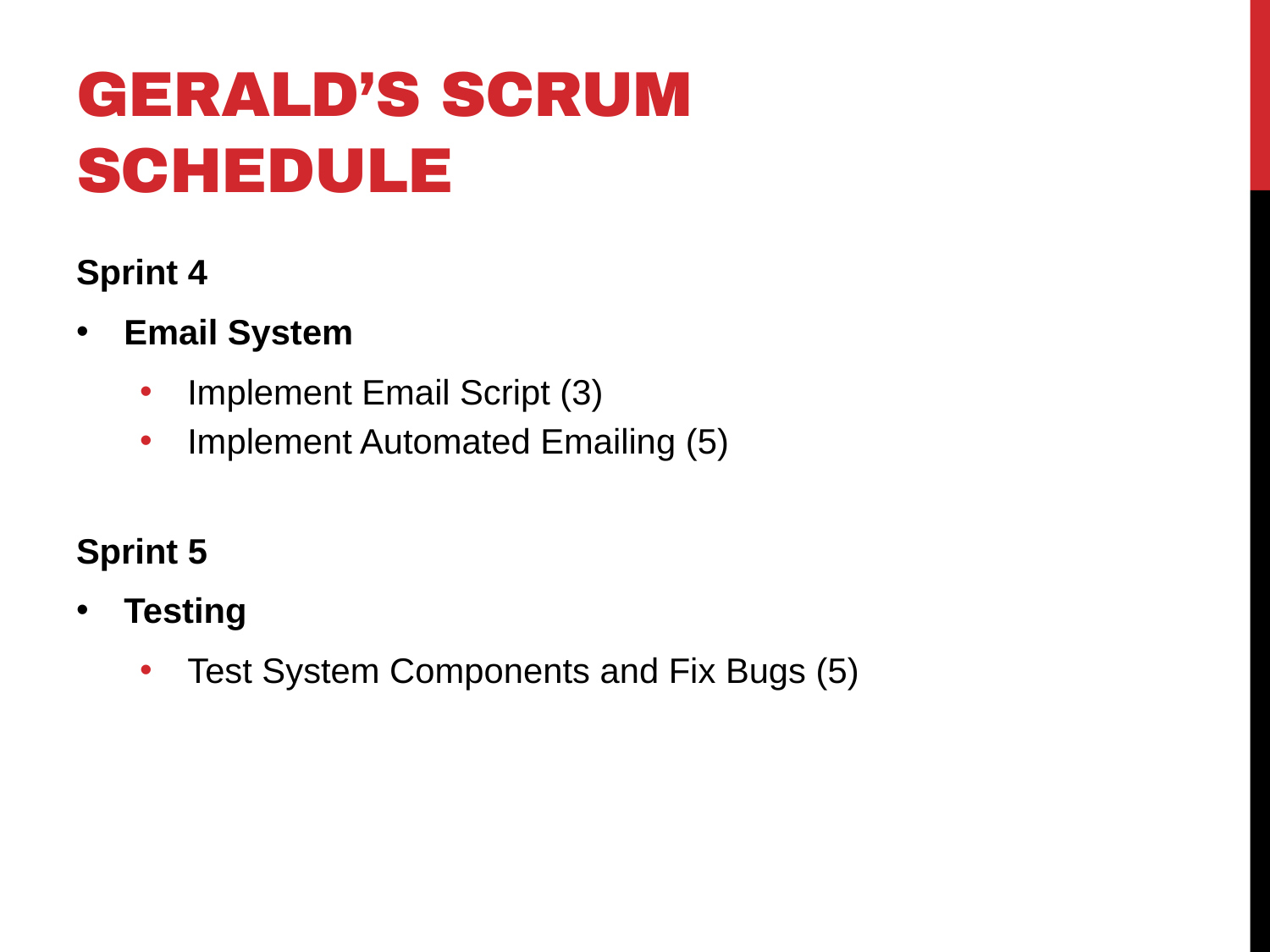

# Gerald’s SCRUM Schedule
Sprint 4
Email System
Implement Email Script (3)
Implement Automated Emailing (5)

Sprint 5
Testing
Test System Components and Fix Bugs (5)